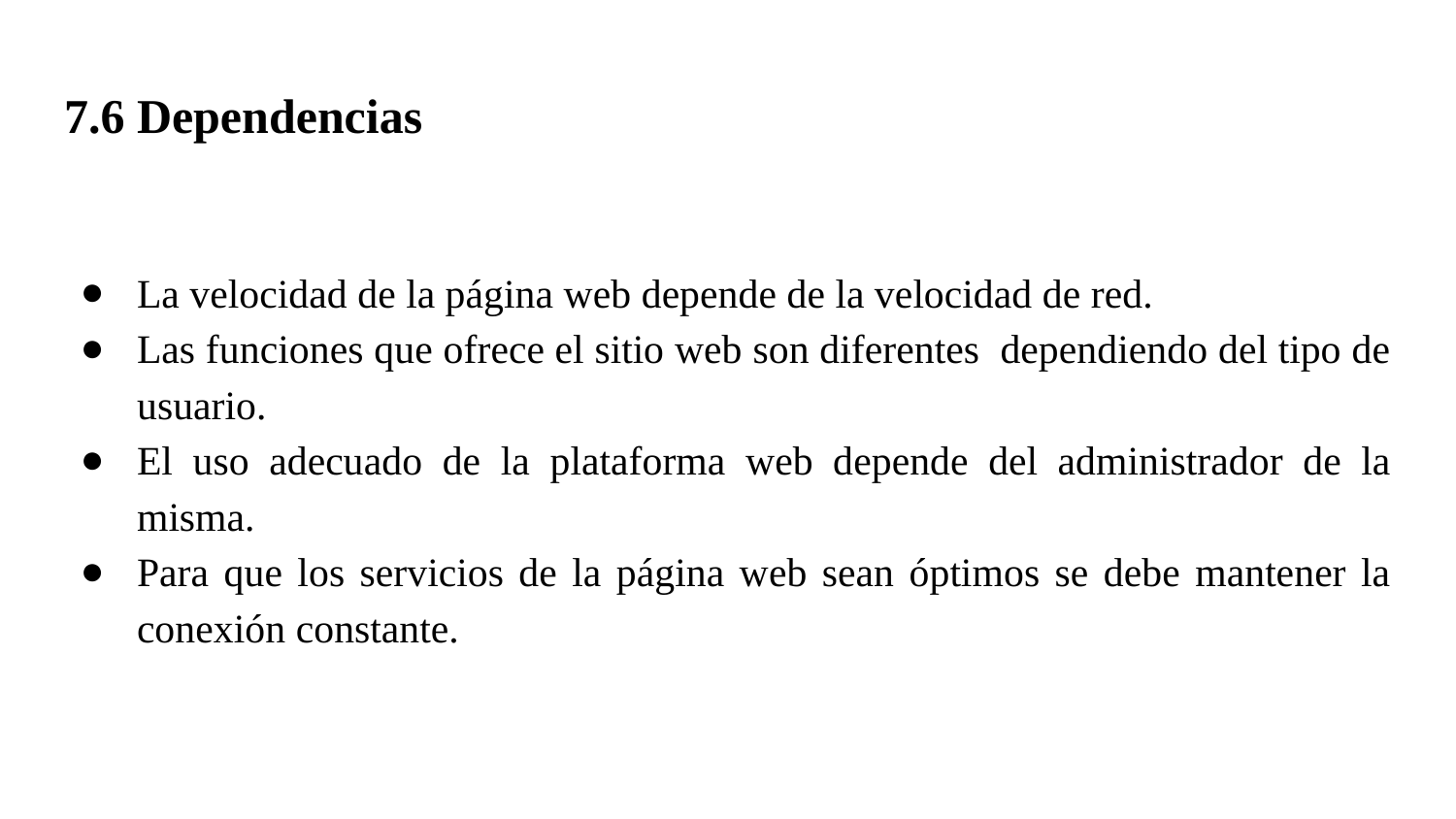

# 7.6 Dependencias
La velocidad de la página web depende de la velocidad de red.
Las funciones que ofrece el sitio web son diferentes  dependiendo del tipo de usuario.
El uso adecuado de la plataforma web depende del administrador de la misma.
Para que los servicios de la página web sean óptimos se debe mantener la conexión constante.